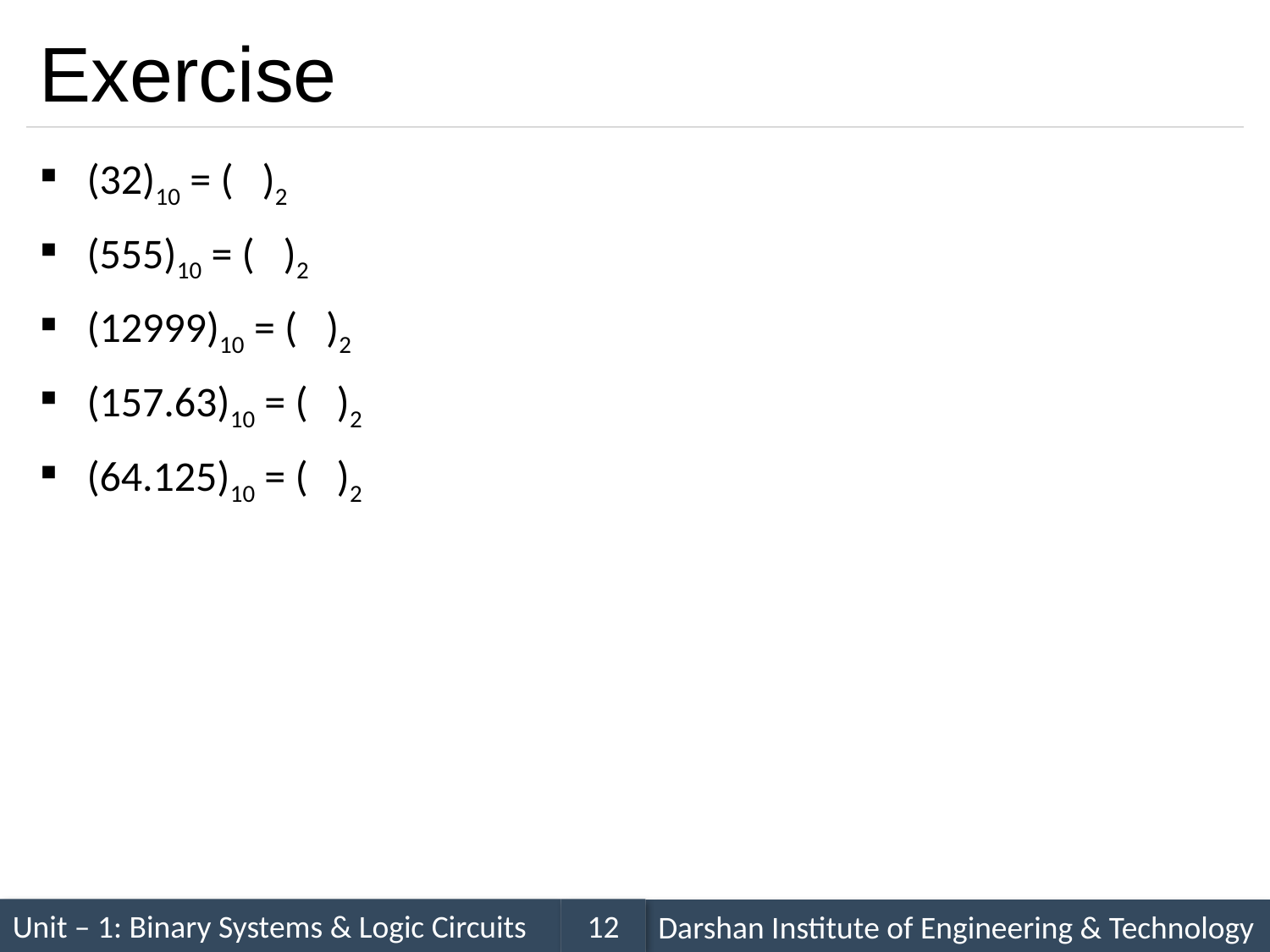

# Exercise
(32)10 = (   )2
(555)10 = (   )2
(12999)10 = (   )2
(157.63)10 = (   )2
(64.125)10 = (   )2